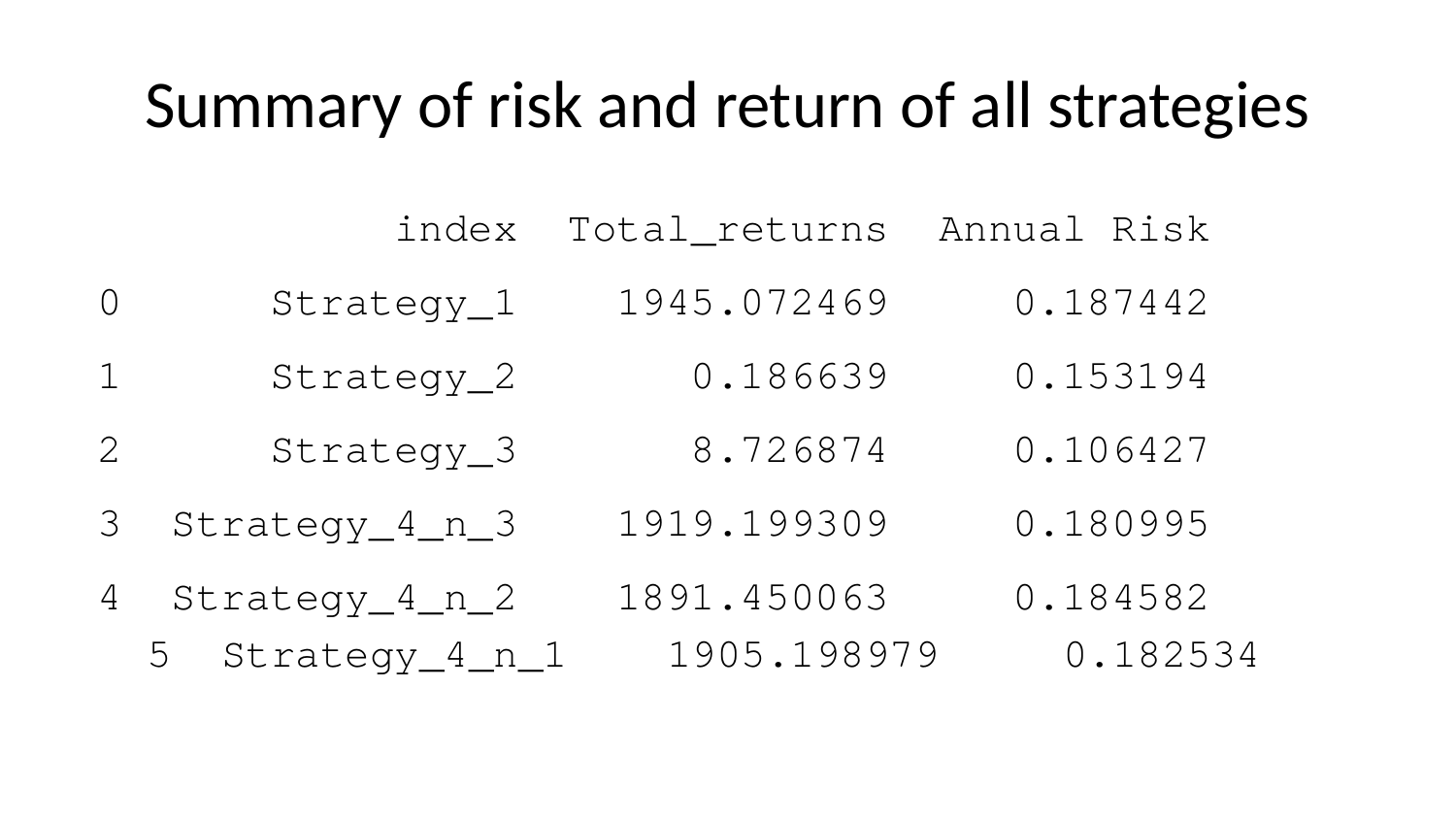

# Summary of risk and return of all strategies
            index  Total_returns  Annual Risk
0      Strategy_1    1945.072469     0.187442
1      Strategy_2       0.186639     0.153194
2      Strategy_3       8.726874     0.106427
3  Strategy_4_n_3    1919.199309     0.180995
4  Strategy_4_n_2    1891.450063     0.184582
5  Strategy_4_n_1    1905.198979     0.182534